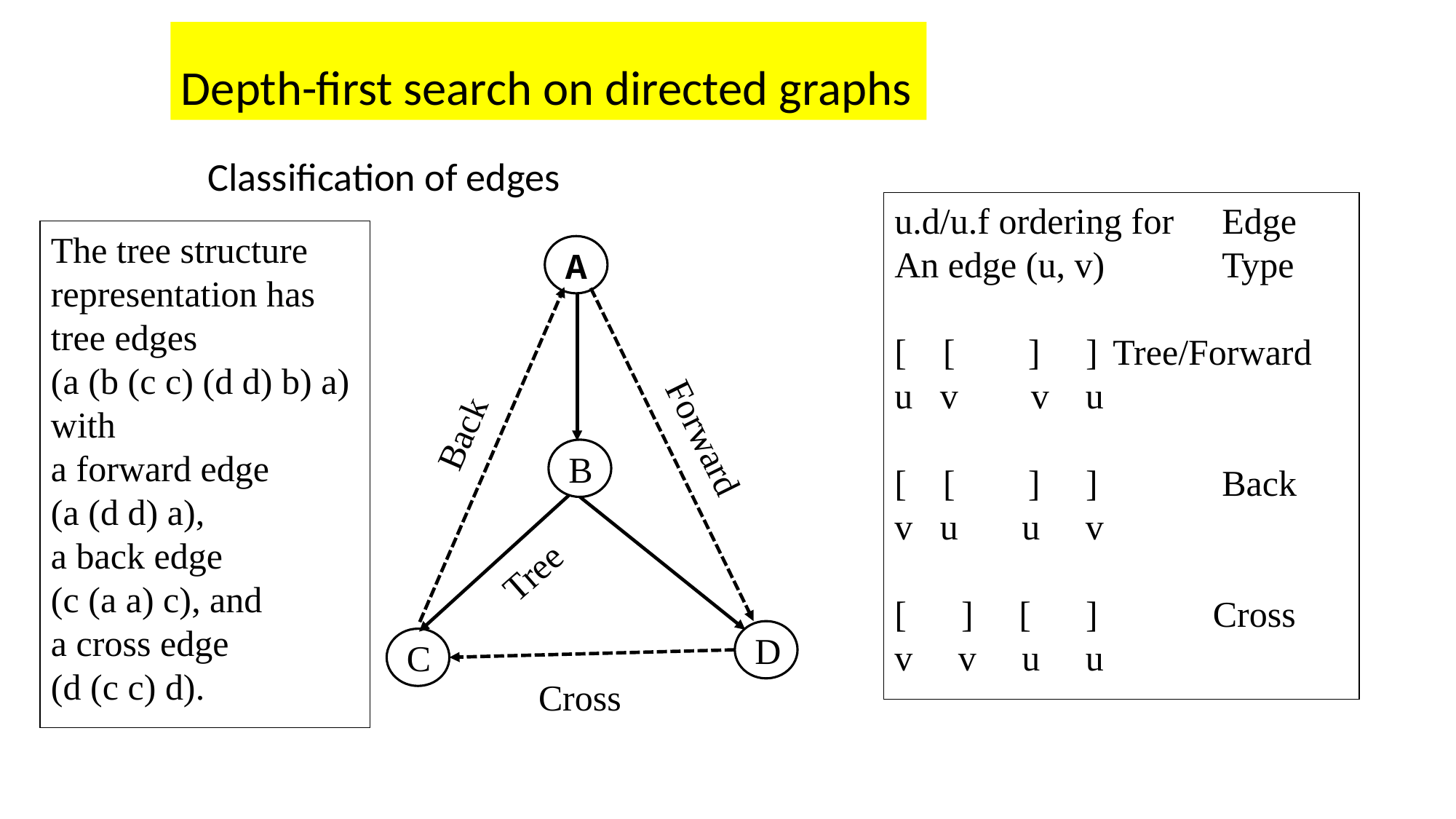

Depth-first search on directed graphs
Classification of edges

u.d/u.f ordering for 	Edge
An edge (u, v)	 	Type

[    [        ]     ]	Tree/Forward
u   v        v    u

[    [        ]     ]		Back
v   u       u     v

[      ]     [      ]	           Cross
v     v     u     u
The tree structure representation has tree edges
(a (b (c c) (d d) b) a)
with
a forward edge
(a (d d) a),
a back edge
(c (a a) c), and
a cross edge
(d (c c) d).

A
Back
Forward
B
Tree
D
C
Cross